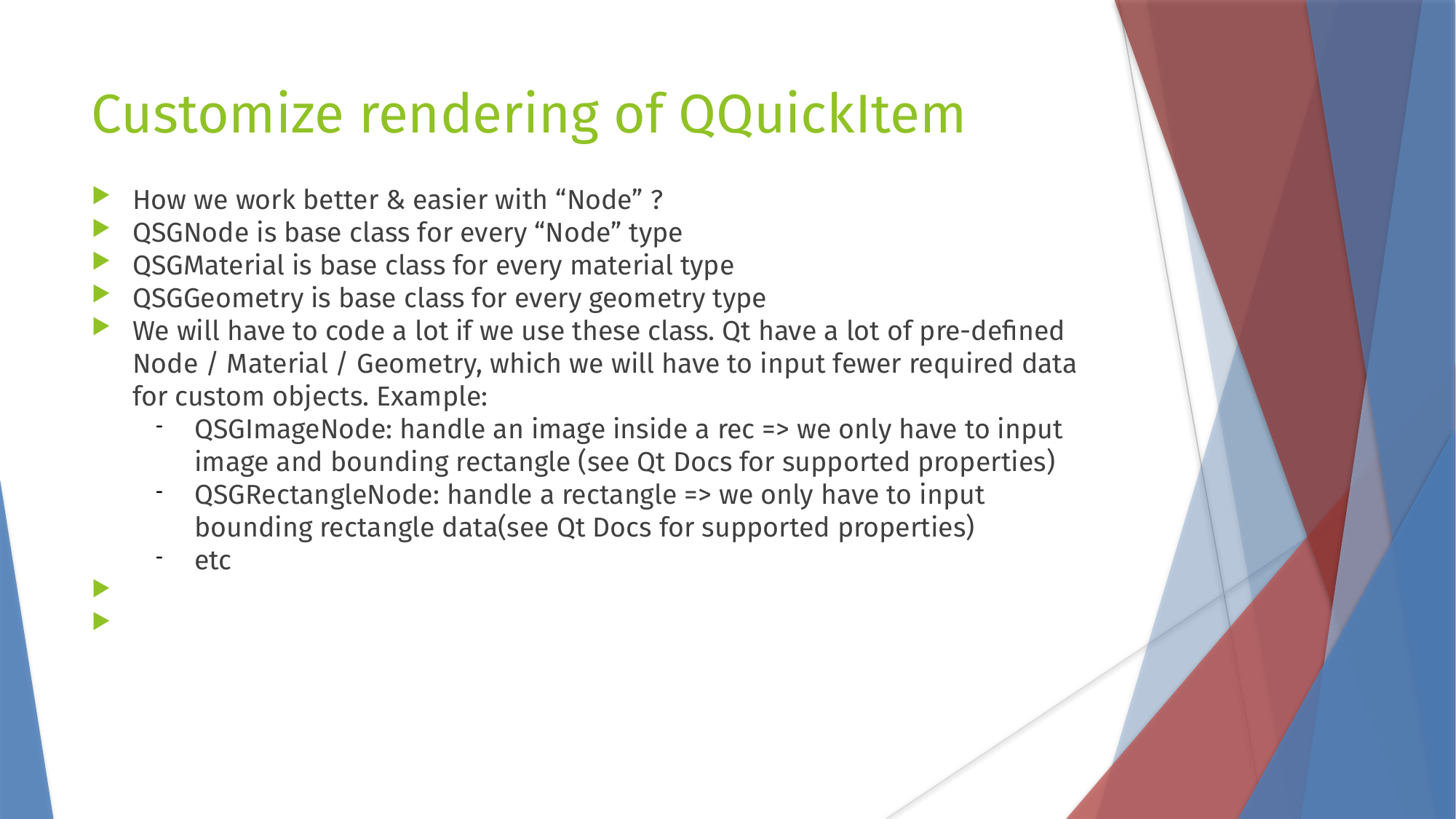

Customize rendering of QQuickItem
How we work better & easier with “Node” ?
QSGNode is base class for every “Node” type
QSGMaterial is base class for every material type
QSGGeometry is base class for every geometry type
We will have to code a lot if we use these class. Qt have a lot of pre-defined Node / Material / Geometry, which we will have to input fewer required data for custom objects. Example:
QSGImageNode: handle an image inside a rec => we only have to input image and bounding rectangle (see Qt Docs for supported properties)
QSGRectangleNode: handle a rectangle => we only have to input bounding rectangle data(see Qt Docs for supported properties)
etc